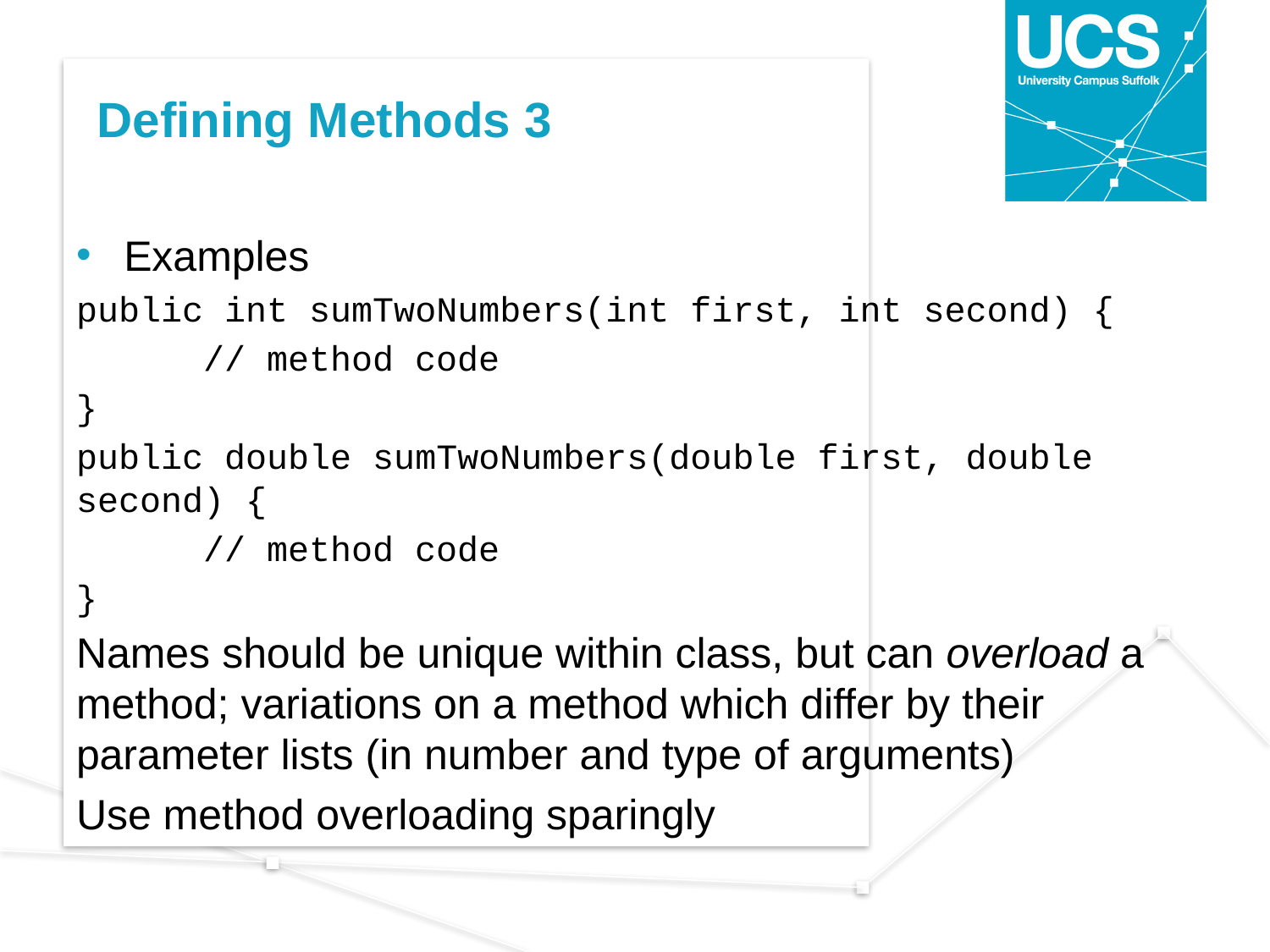

# Defining Methods 3
Examples
public int sumTwoNumbers(int first, int second) {
	// method code
}
public double sumTwoNumbers(double first, double second) {
	// method code
}
Names should be unique within class, but can overload a method; variations on a method which differ by their parameter lists (in number and type of arguments)
Use method overloading sparingly